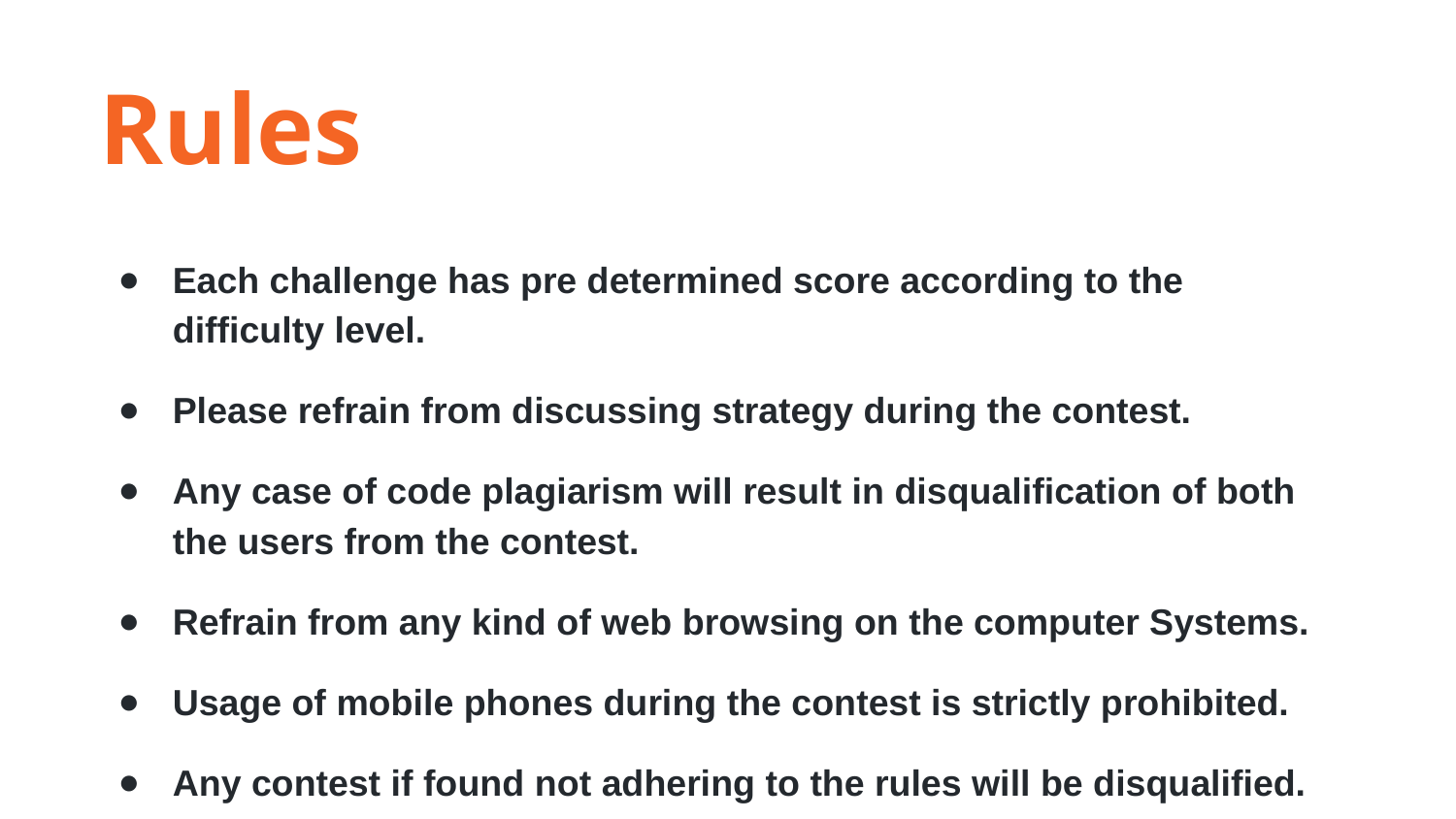

Rules
Each challenge has pre determined score according to the difficulty level.
Please refrain from discussing strategy during the contest.
Any case of code plagiarism will result in disqualification of both the users from the contest.
Refrain from any kind of web browsing on the computer Systems.
Usage of mobile phones during the contest is strictly prohibited.
Any contest if found not adhering to the rules will be disqualified.
CodeChef VIT’s decision will be final.